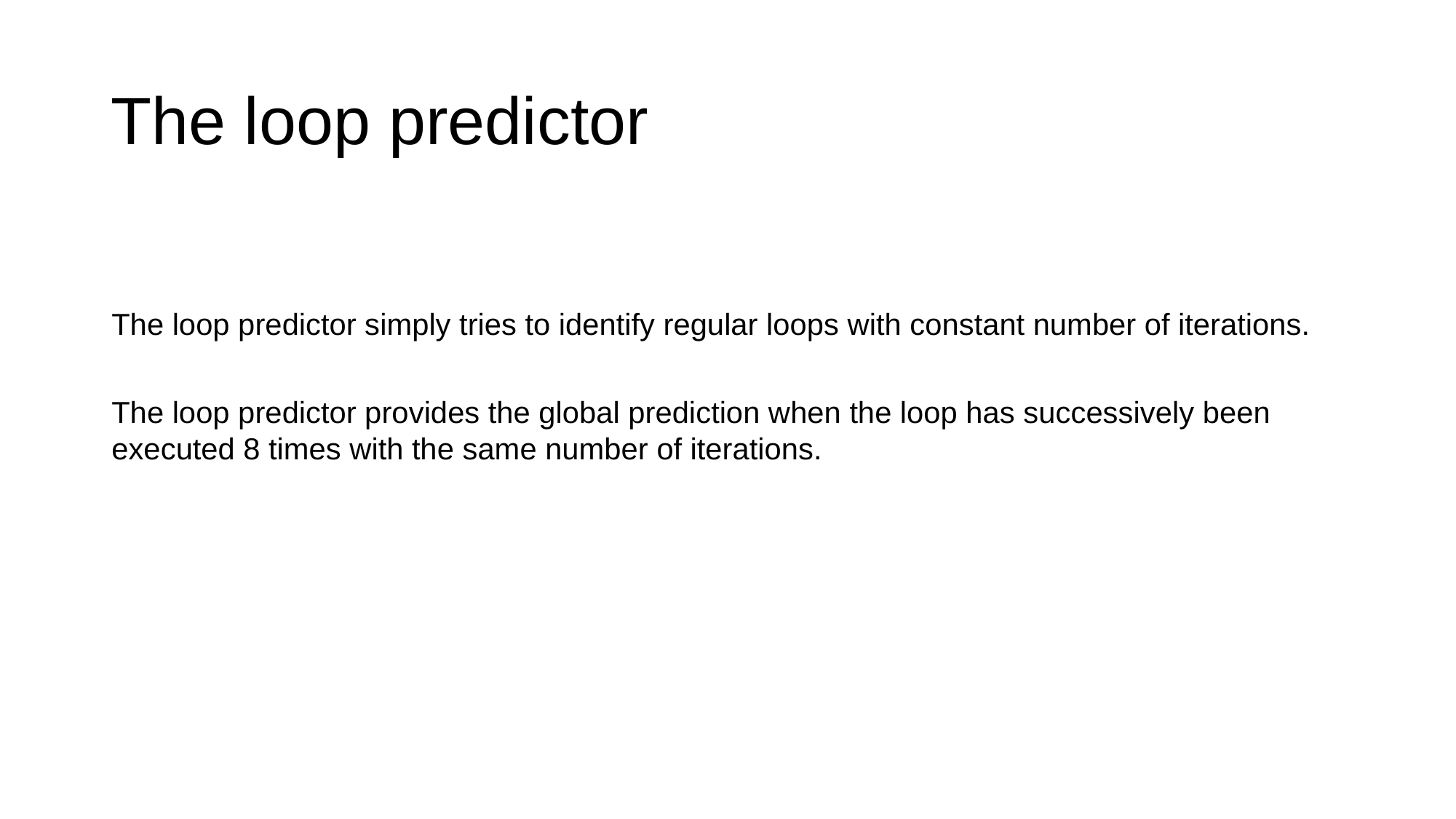

# The loop predictor
The loop predictor simply tries to identify regular loops with constant number of iterations.
The loop predictor provides the global prediction when the loop has successively been executed 8 times with the same number of iterations.